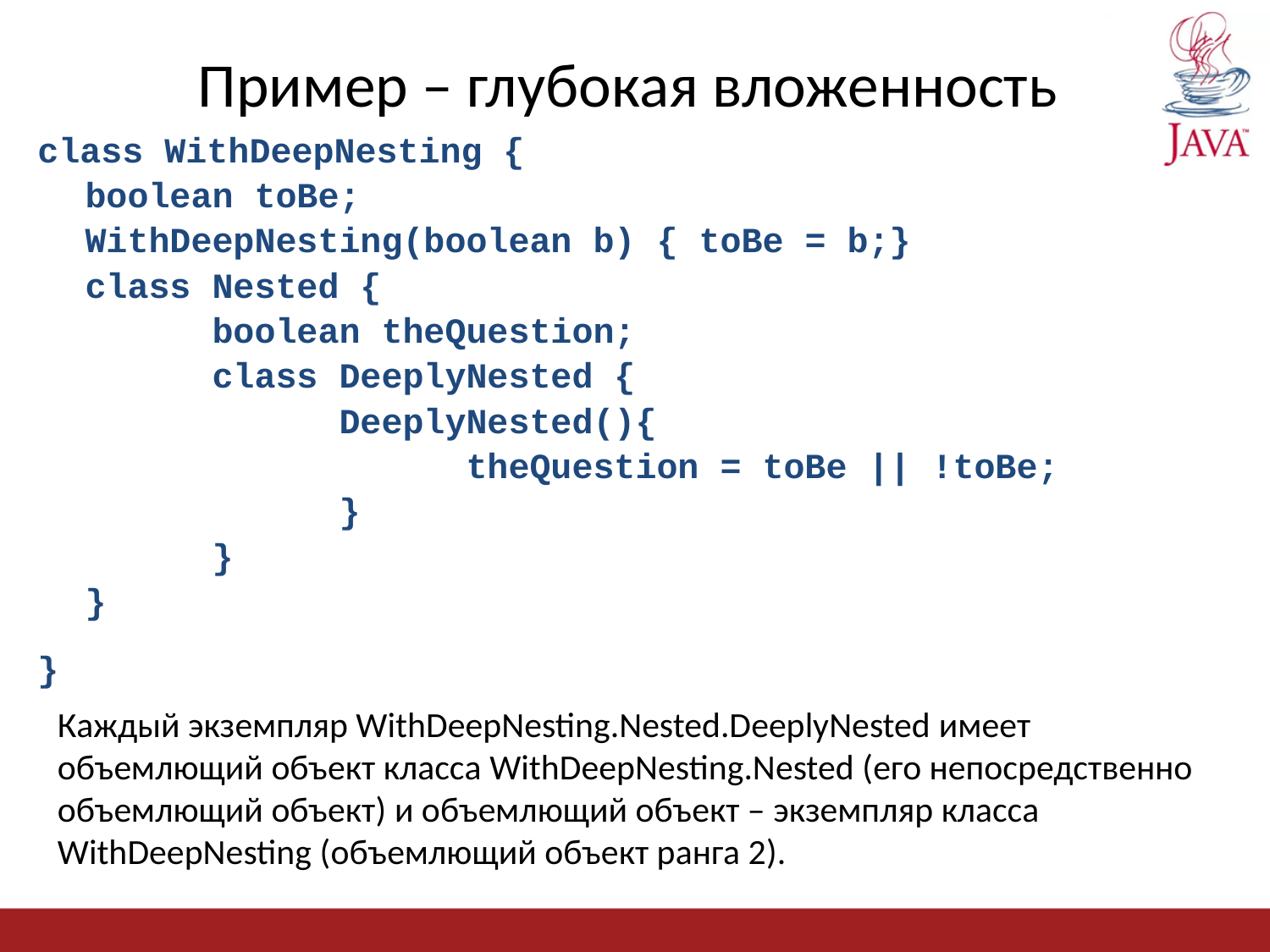

# Пример – глубокая вложенность
class WithDeepNesting {
	boolean toBe;
	WithDeepNesting(boolean b) { toBe = b;}
	class Nested {
		boolean theQuestion;
		class DeeplyNested {
			DeeplyNested(){
				theQuestion = toBe || !toBe;
			}
		}
	}
}

Каждый экземпляр WithDeepNesting.Nested.DeeplyNested имеет объемлющий объект класса WithDeepNesting.Nested (его непосредственно объемлющий объект) и объемлющий объект – экземпляр класса WithDeepNesting (объемлющий объект ранга 2).